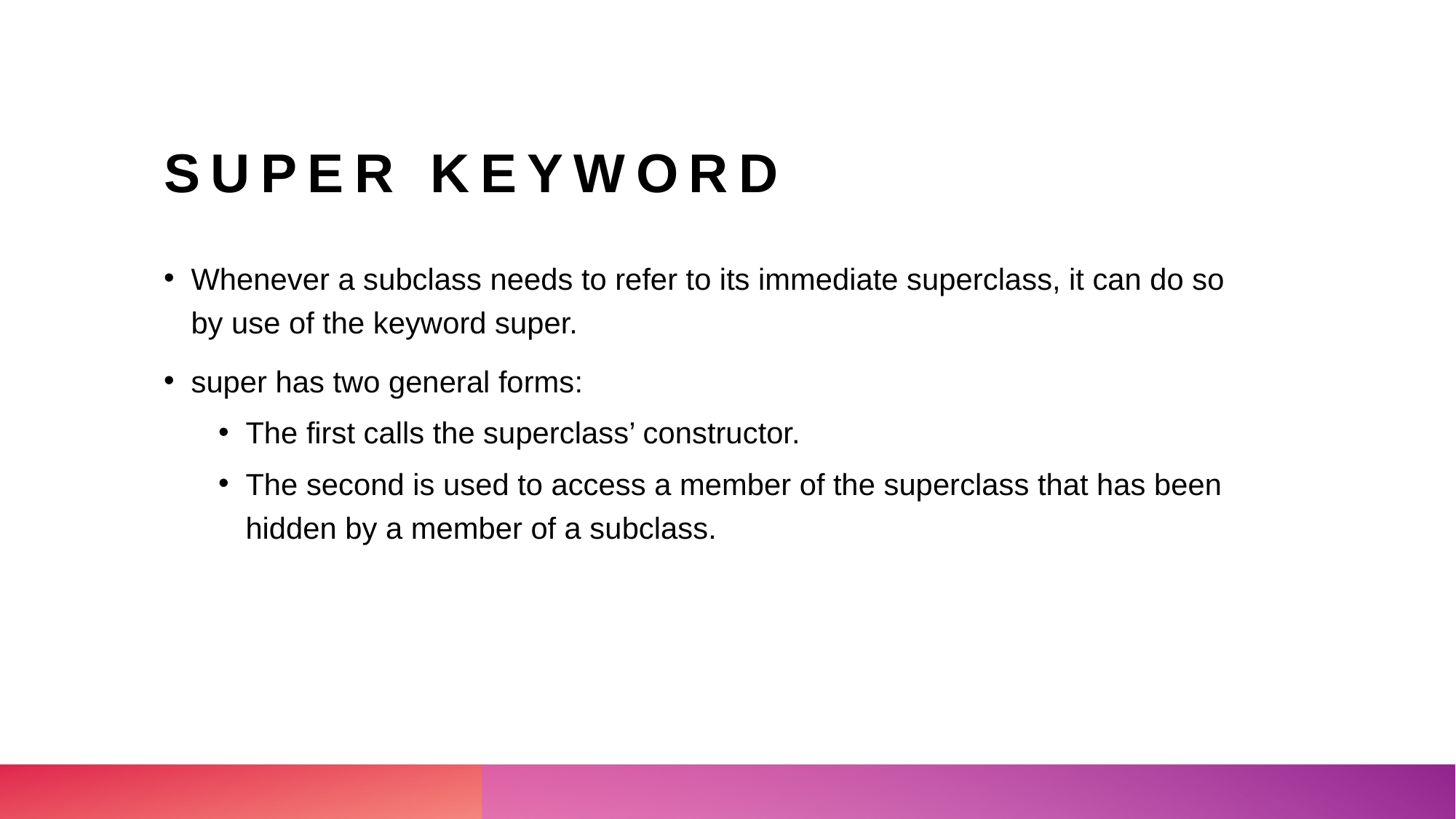

# Super keyword
Whenever a subclass needs to refer to its immediate superclass, it can do so by use of the keyword super.
super has two general forms:
The first calls the superclass’ constructor.
The second is used to access a member of the superclass that has been hidden by a member of a subclass.